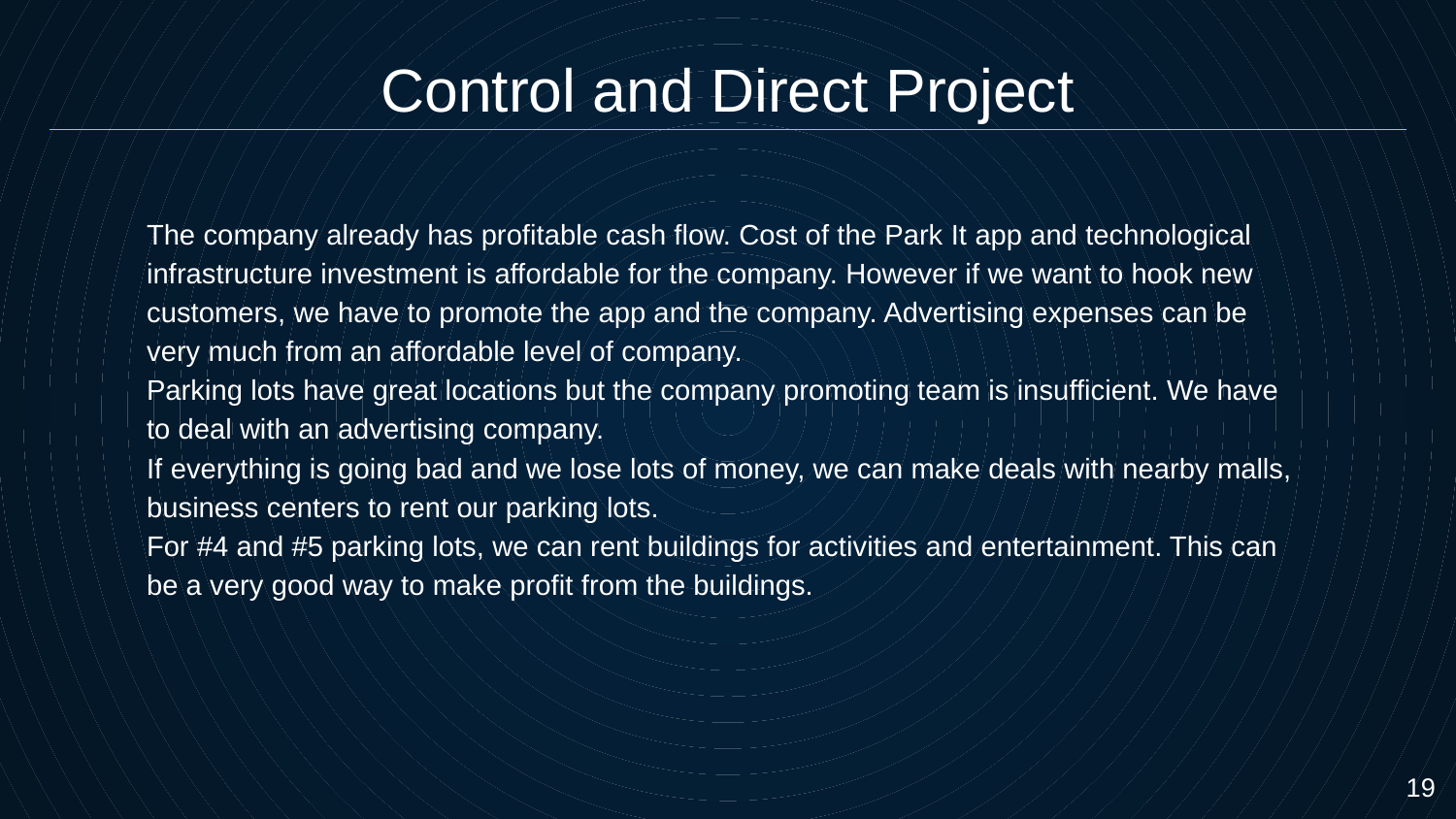

Control and Direct Project
The company already has profitable cash flow. Cost of the Park It app and technological infrastructure investment is affordable for the company. However if we want to hook new customers, we have to promote the app and the company. Advertising expenses can be very much from an affordable level of company.
Parking lots have great locations but the company promoting team is insufficient. We have to deal with an advertising company.
If everything is going bad and we lose lots of money, we can make deals with nearby malls, business centers to rent our parking lots.
For #4 and #5 parking lots, we can rent buildings for activities and entertainment. This can be a very good way to make profit from the buildings.

19